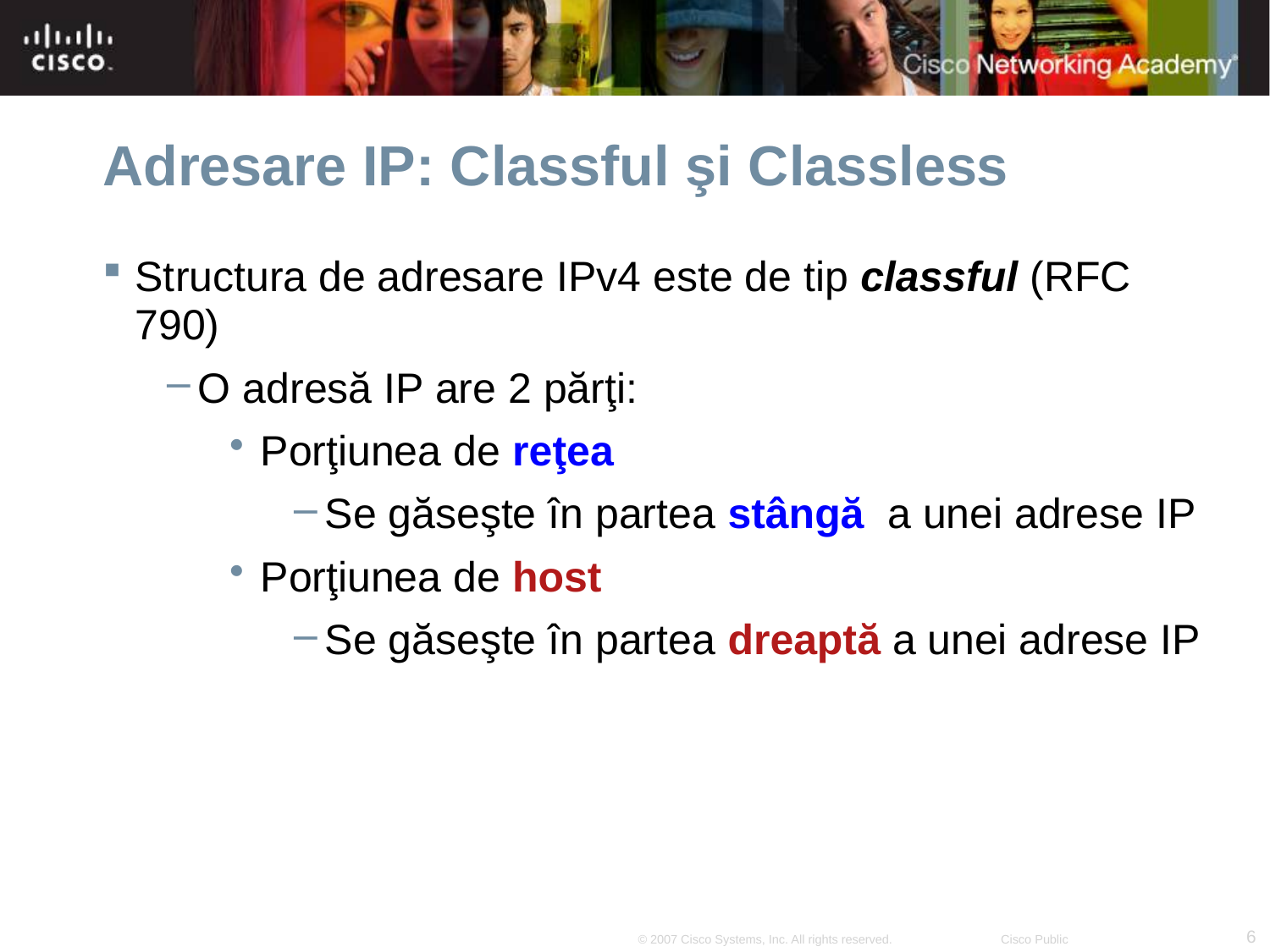

# Adresare IP: Classful şi Classless
Structura de adresare IPv4 este de tip classful (RFC 790)
O adresă IP are 2 părţi:
Porţiunea de reţea
Se găseşte în partea stângă  a unei adrese IP
Porţiunea de host
Se găseşte în partea dreaptă a unei adrese IP